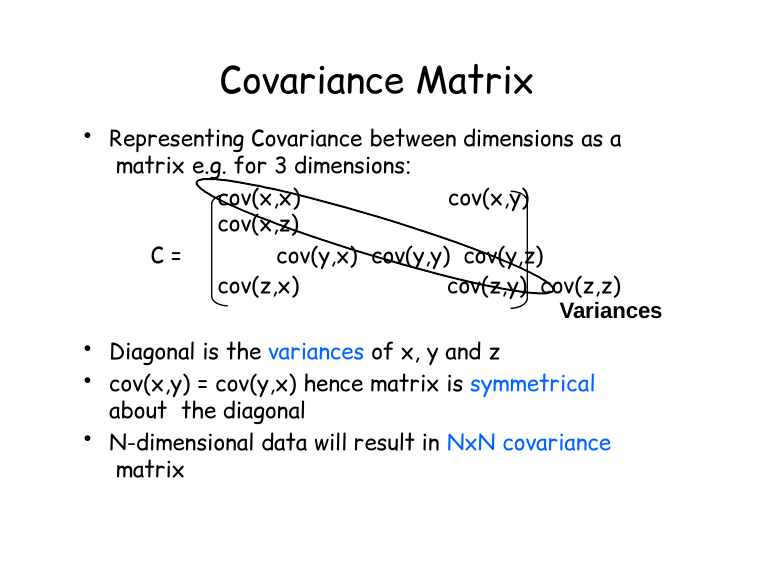

# Covariance Matrix
Representing Covariance between dimensions as a  matrix e.g. for 3 dimensions:
cov(x,x)	cov(x,y)	cov(x,z)
C =	cov(y,x)	cov(y,y)	cov(y,z)
cov(z,x)	cov(z,y)	cov(z,z)
Variances
Diagonal is the variances of x, y and z
cov(x,y) = cov(y,x) hence matrix is symmetrical about  the diagonal
N-dimensional data will result in NxN covariance  matrix